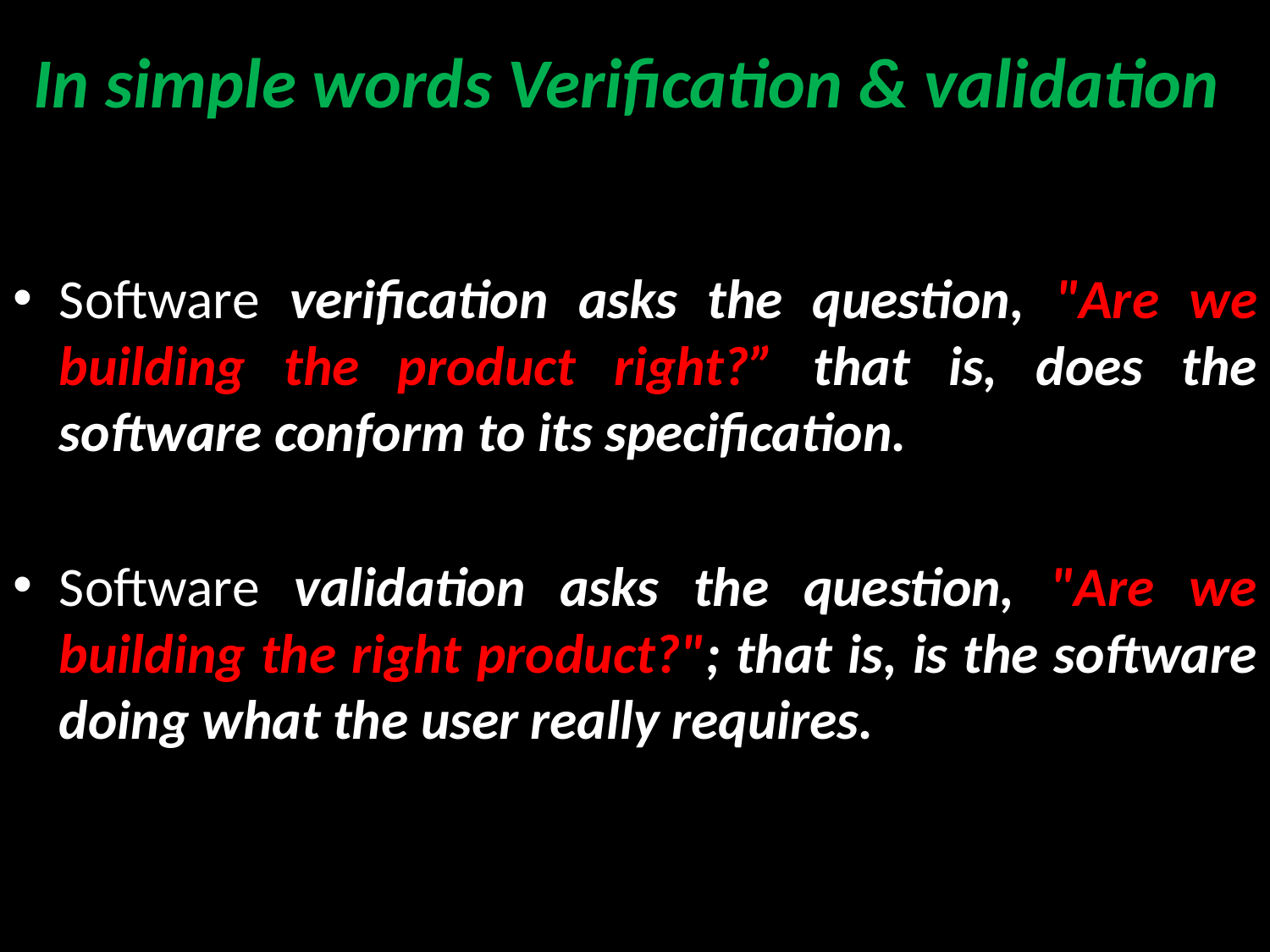

# In simple words Verification & validation

Software verification asks the question, "Are we building the product right?” that is, does the software conform to its specification.

Software validation asks the question, "Are we building the right product?"; that is, is the software doing what the user really requires.